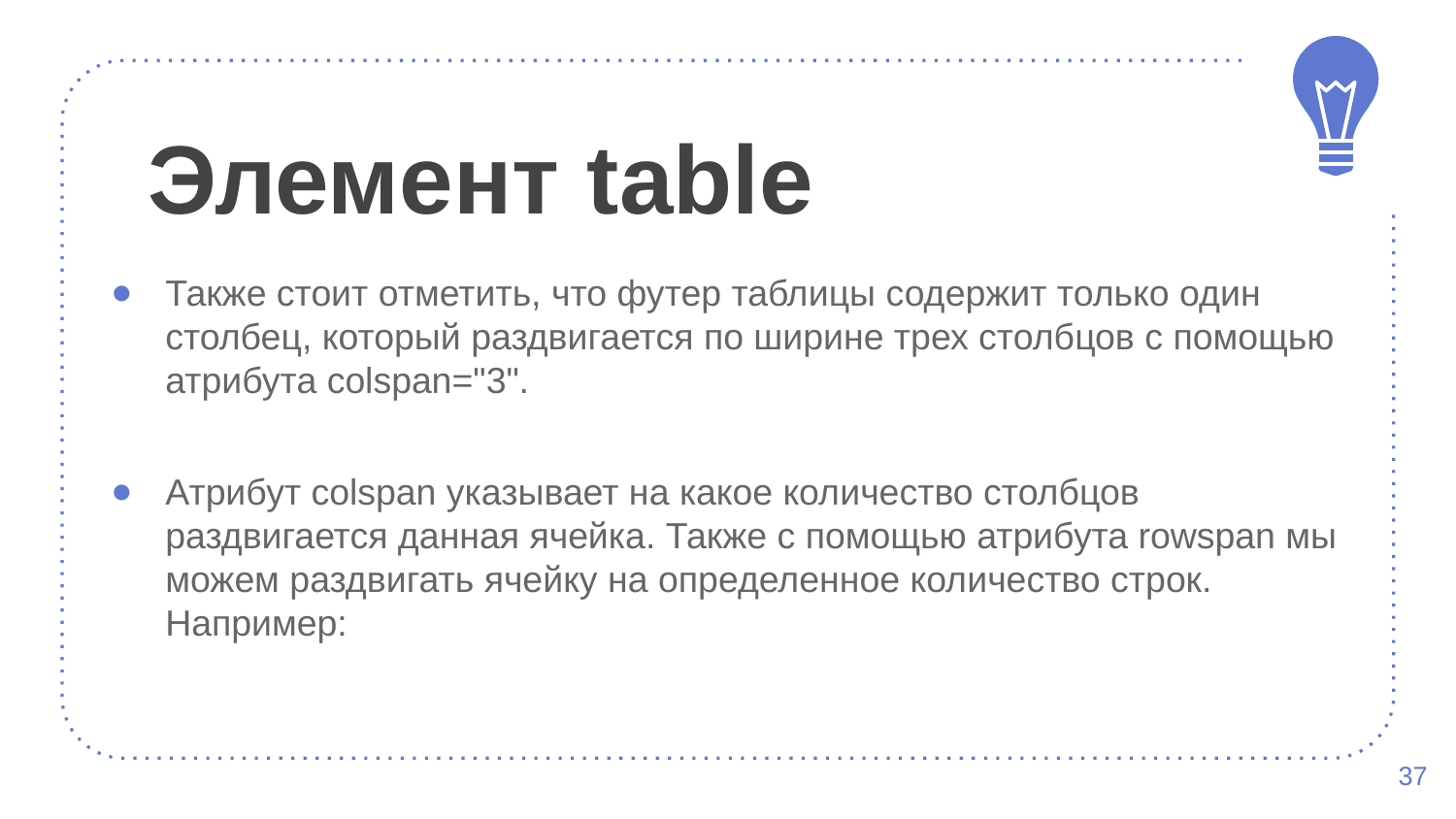

Элемент table
Также стоит отметить, что футер таблицы содержит только один столбец, который раздвигается по ширине трех столбцов с помощью атрибута colspan="3".

Атрибут colspan указывает на какое количество столбцов раздвигается данная ячейка. Также с помощью атрибута rowspan мы можем раздвигать ячейку на определенное количество строк. Например:
37